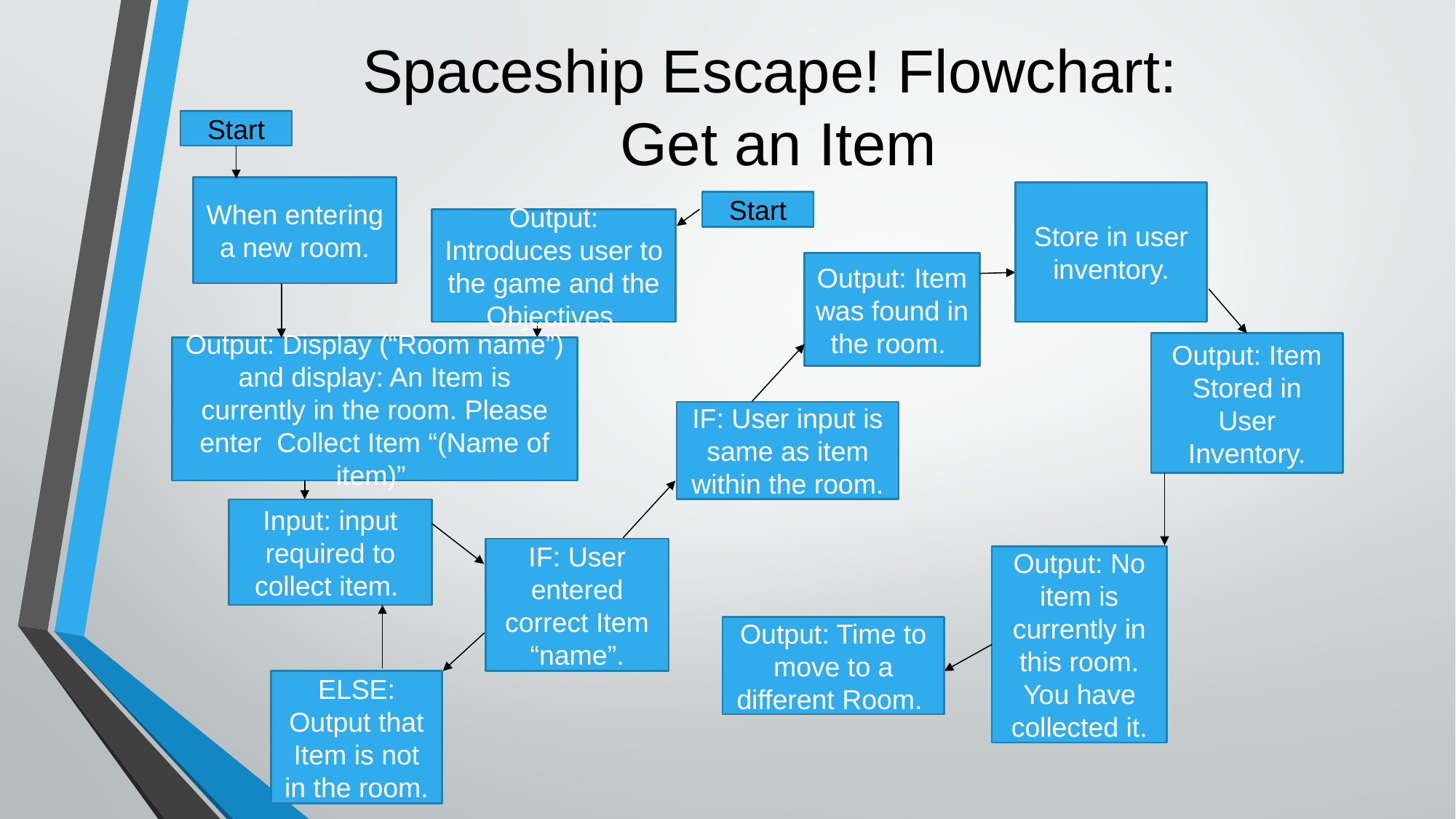

# Spaceship Escape! Flowchart: Get an Item
Start
When entering a new room.
Store in user inventory.
Start
Output: Introduces user to the game and the Objectives.
Output: Item was found in the room.
Output: Item Stored in User Inventory.
Output: Display (“Room name”) and display: An Item is currently in the room. Please enter  Collect Item “(Name of item)”
IF: User input is same as item within the room.
Input: input required to collect item.
IF: User entered correct Item “name”.
Output: No item is currently in this room. You have collected it.
Output: Time to move to a different Room.
ELSE: Output that Item is not in the room.